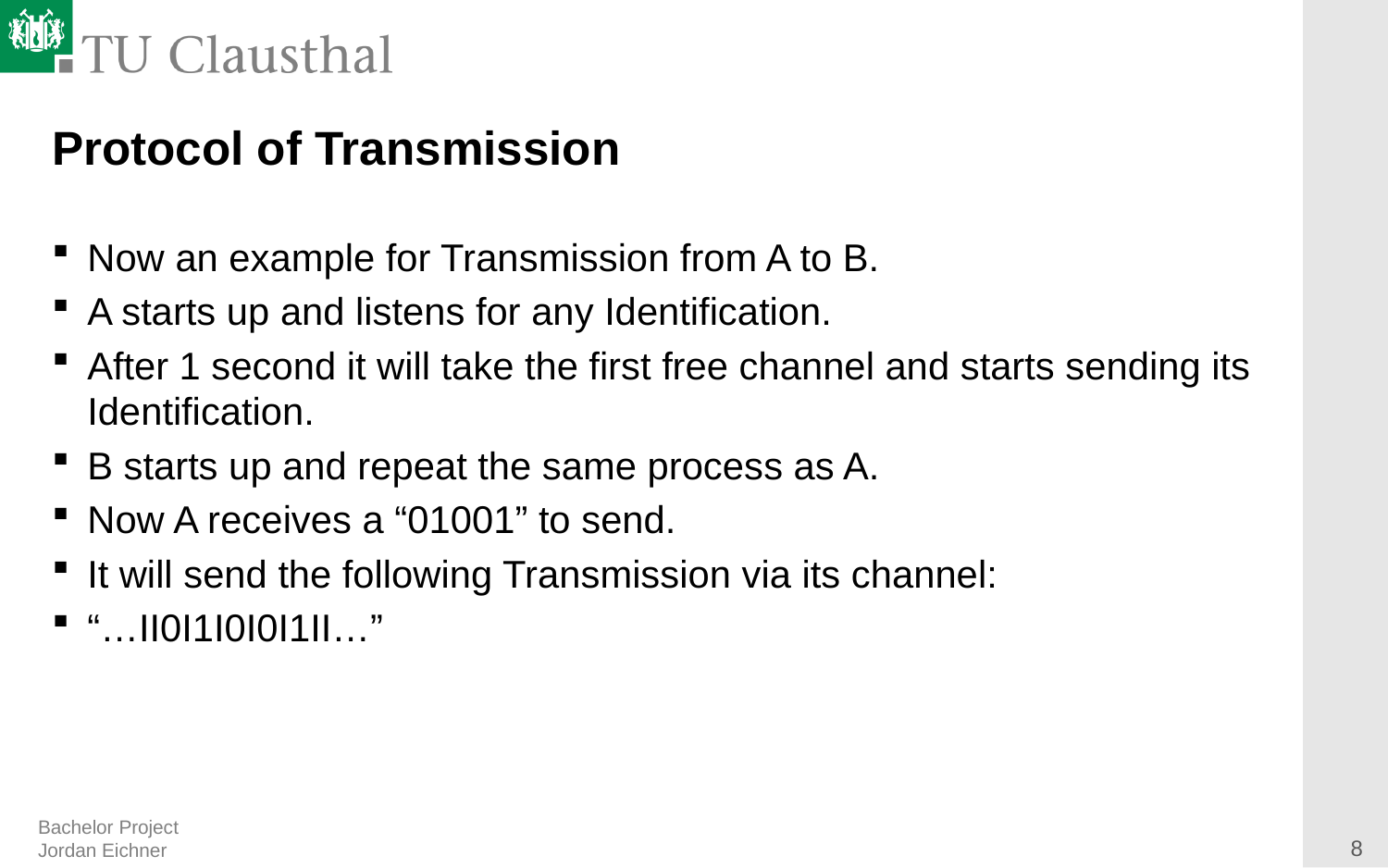

# Protocol of Transmission
Now an example for Transmission from A to B.
A starts up and listens for any Identification.
After 1 second it will take the first free channel and starts sending its Identification.
B starts up and repeat the same process as A.
Now A receives a “01001” to send.
It will send the following Transmission via its channel:
“…II0I1I0I0I1II…”